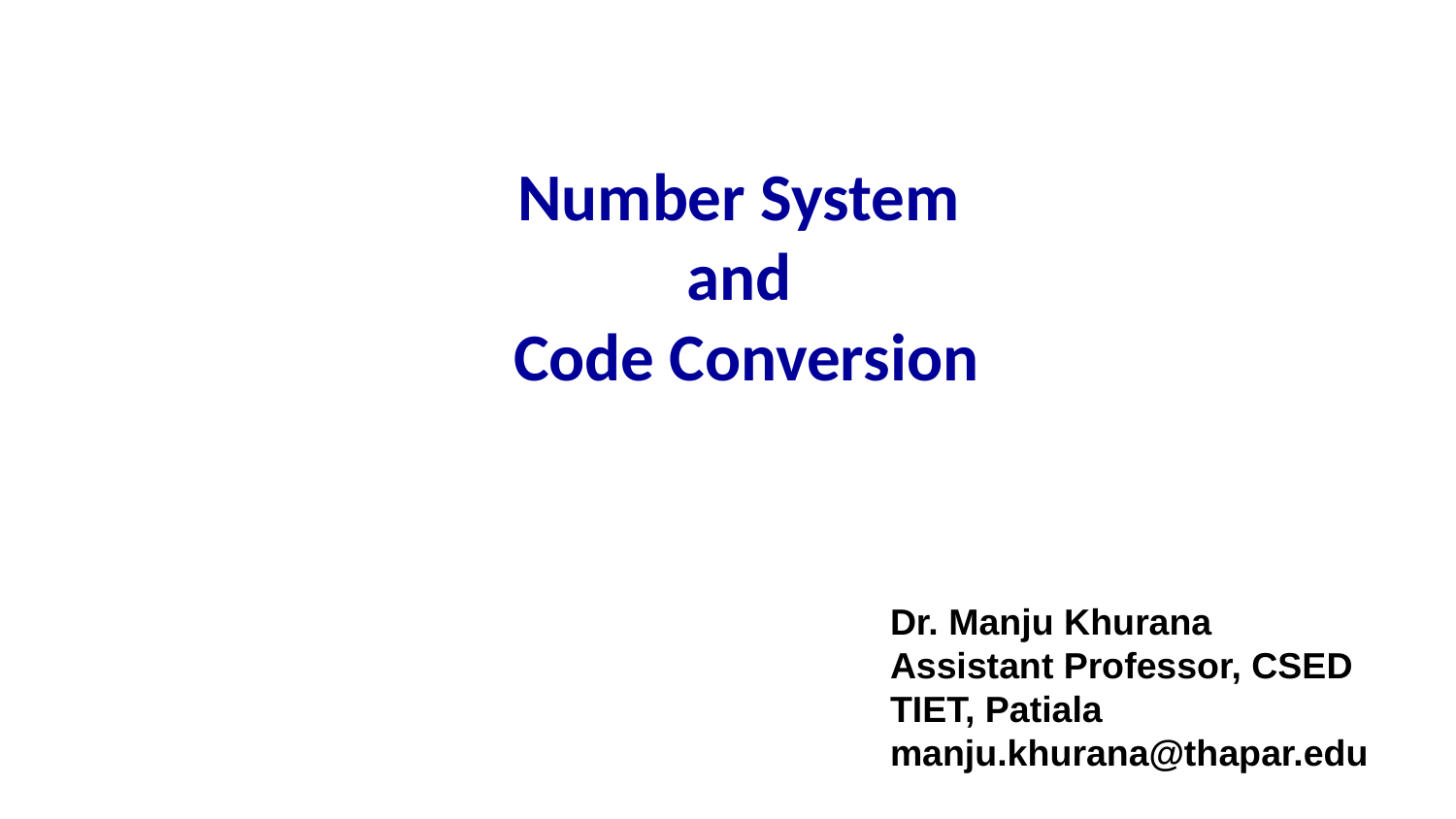

# Number System and Code Conversion
Dr. Manju Khurana
Assistant Professor, CSED
TIET, Patiala
manju.khurana@thapar.edu